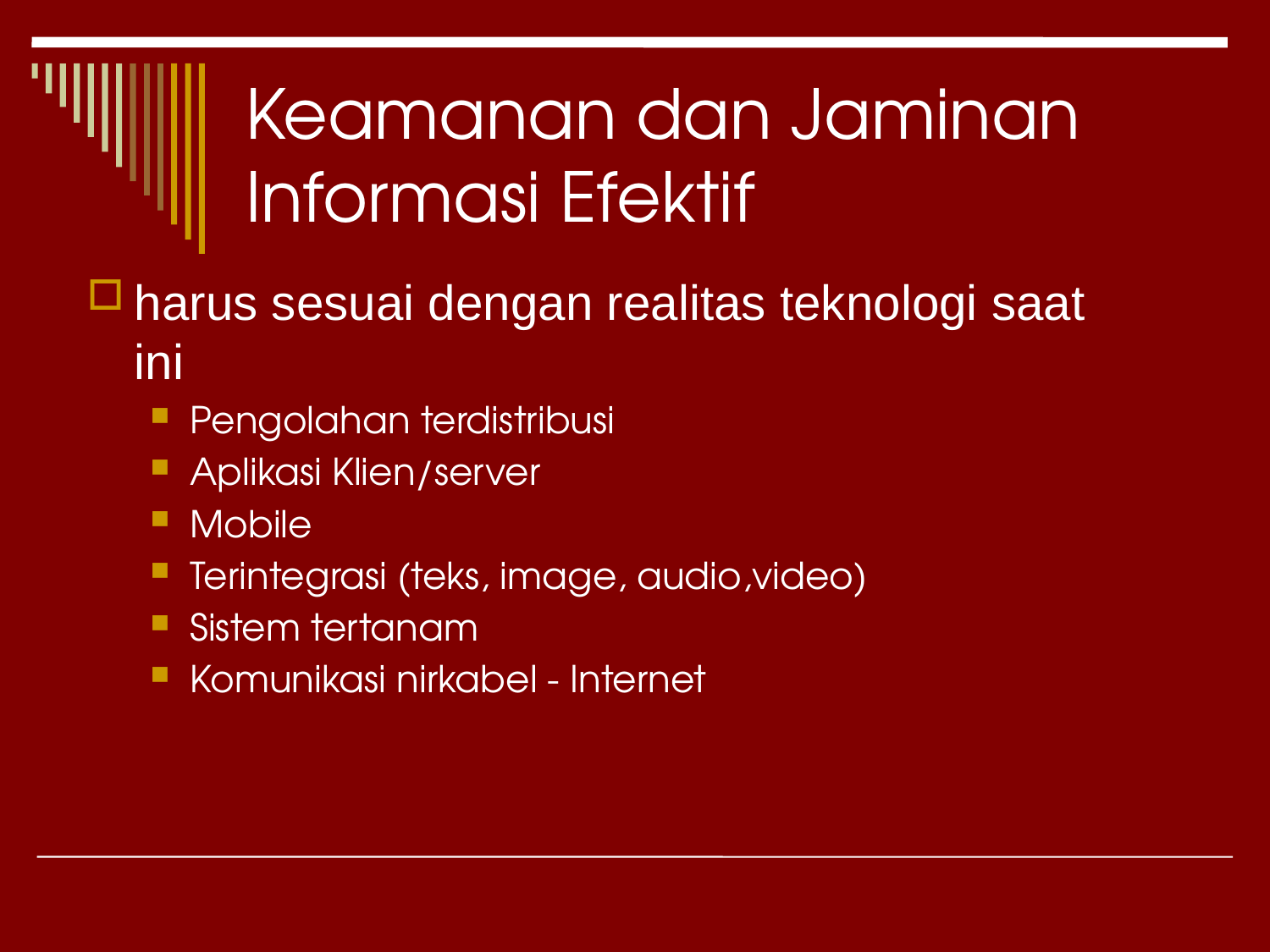

# Keamanan dan Jaminan Informasi Efektif
harus sesuai dengan realitas teknologi saat ini
Pengolahan terdistribusi
Aplikasi Klien/server
Mobile
Terintegrasi (teks, image, audio,video)
Sistem tertanam
Komunikasi nirkabel - Internet